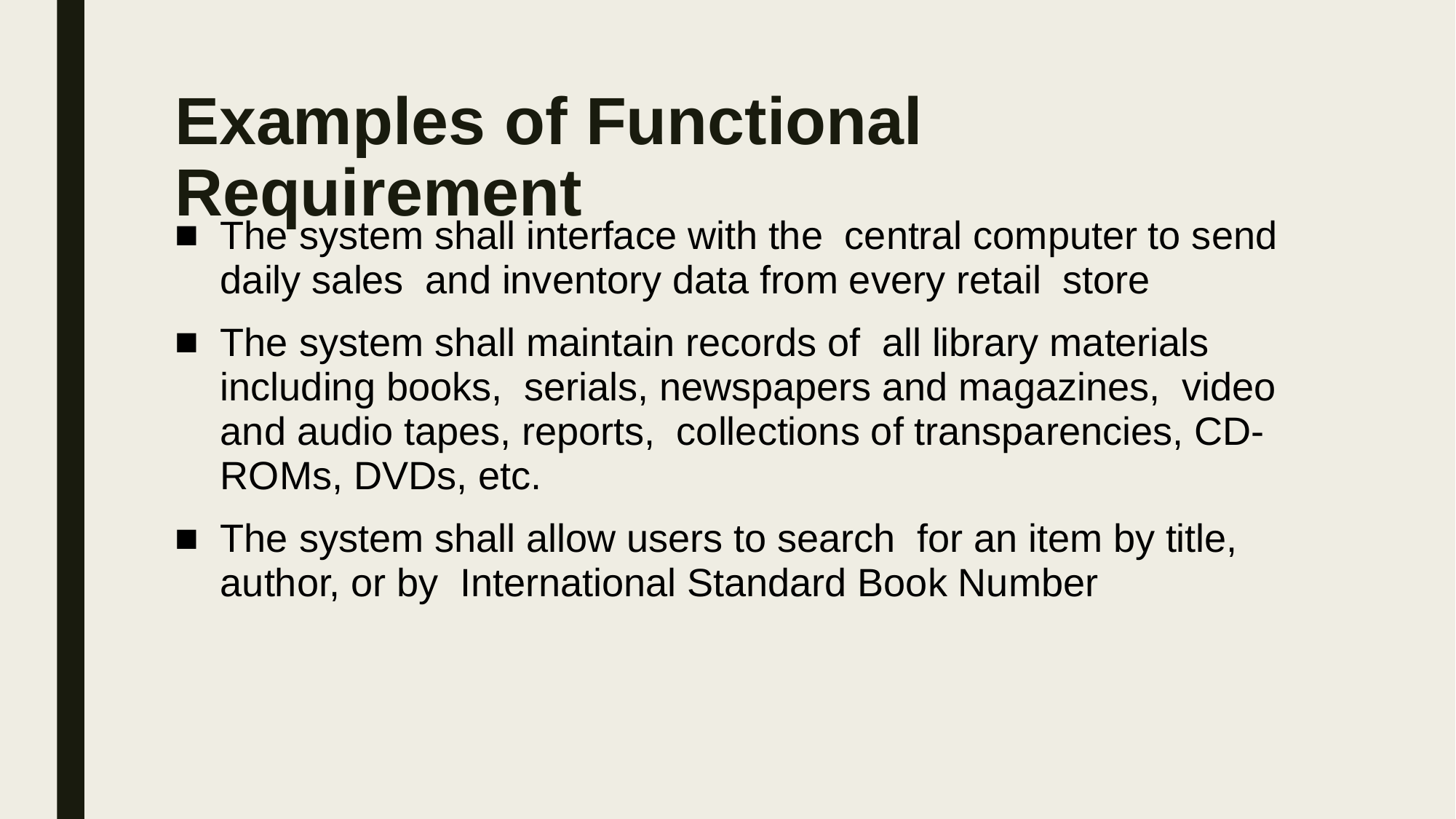

# Examples of Functional Requirement
The system shall interface with the  central computer to send daily sales  and inventory data from every retail  store
The system shall maintain records of  all library materials including books,  serials, newspapers and magazines,  video and audio tapes, reports,  collections of transparencies, CD-  ROMs, DVDs, etc.
The system shall allow users to search  for an item by title, author, or by  International Standard Book Number